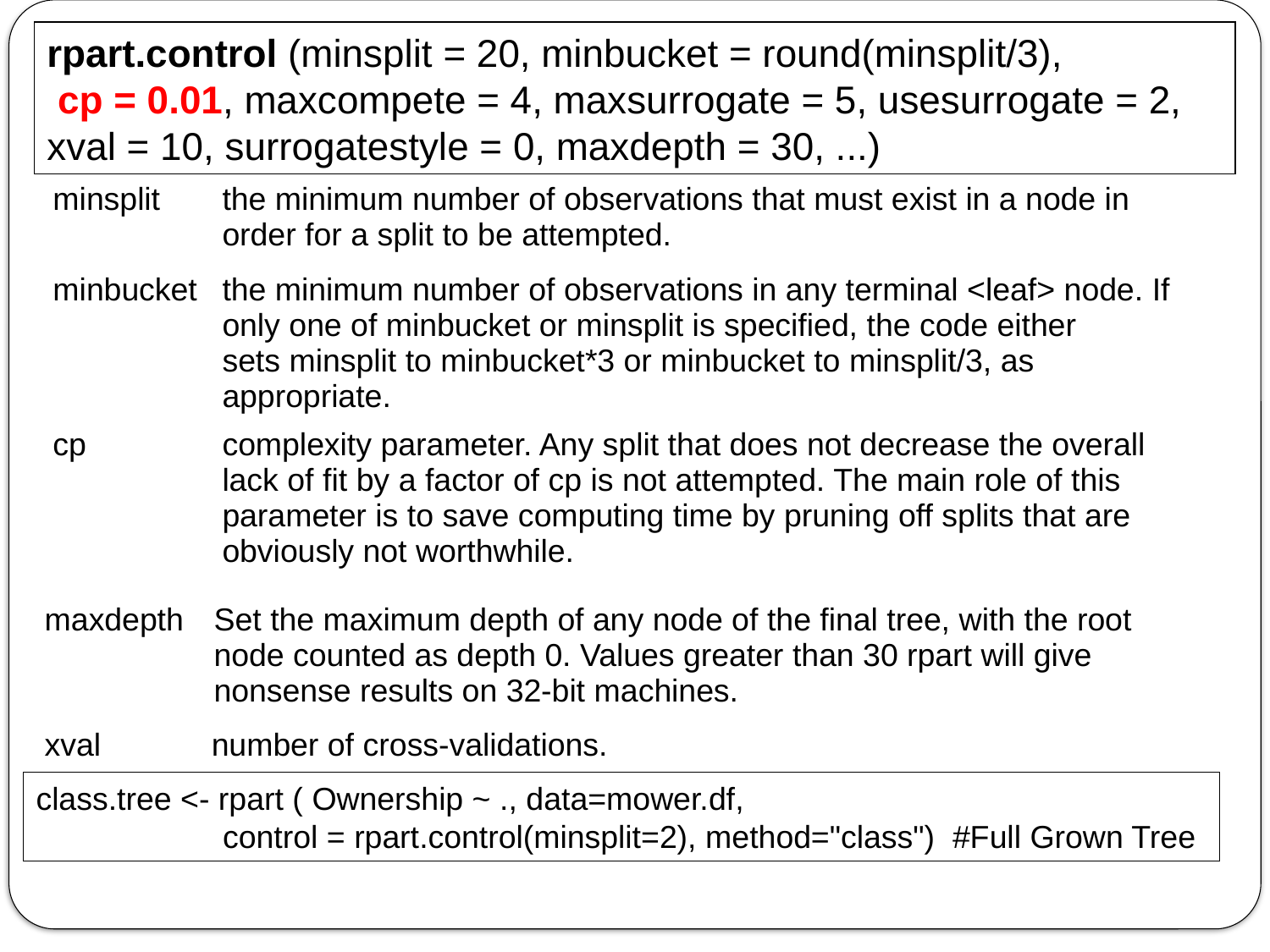

rpart.control (minsplit = 20, minbucket = round(minsplit/3),
 cp = 0.01, maxcompete = 4, maxsurrogate = 5, usesurrogate = 2, xval = 10, surrogatestyle = 0, maxdepth = 30, ...)
| minsplit | the minimum number of observations that must exist in a node in order for a split to be attempted. |
| --- | --- |
| minbucket | the minimum number of observations in any terminal <leaf> node. If only one of minbucket or minsplit is specified, the code either sets minsplit to minbucket\*3 or minbucket to minsplit/3, as appropriate. |
| cp | complexity parameter. Any split that does not decrease the overall lack of fit by a factor of cp is not attempted. The main role of this parameter is to save computing time by pruning off splits that are obviously not worthwhile. |
| maxdepth | Set the maximum depth of any node of the final tree, with the root node counted as depth 0. Values greater than 30 rpart will give nonsense results on 32-bit machines. |
| --- | --- |
| xval | number of cross-validations. |
| --- | --- |
class.tree <- rpart ( Ownership ~ ., data=mower.df,
                     control = rpart.control(minsplit=2), method="class")  #Full Grown Tree